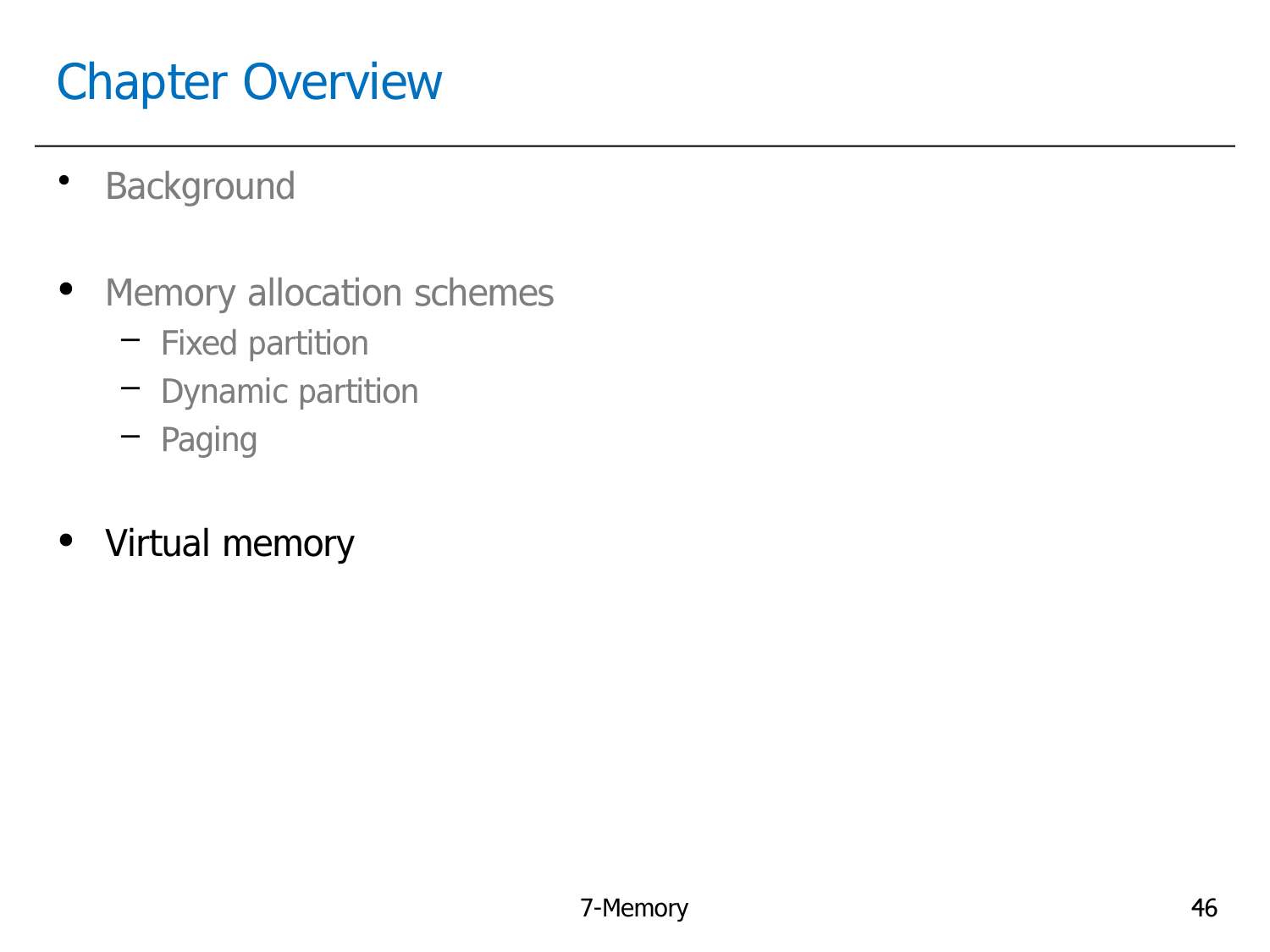

# Chapter Overview
Background

Memory allocation schemes
Fixed partition
Dynamic partition
Paging

Virtual memory
7-Memory
46